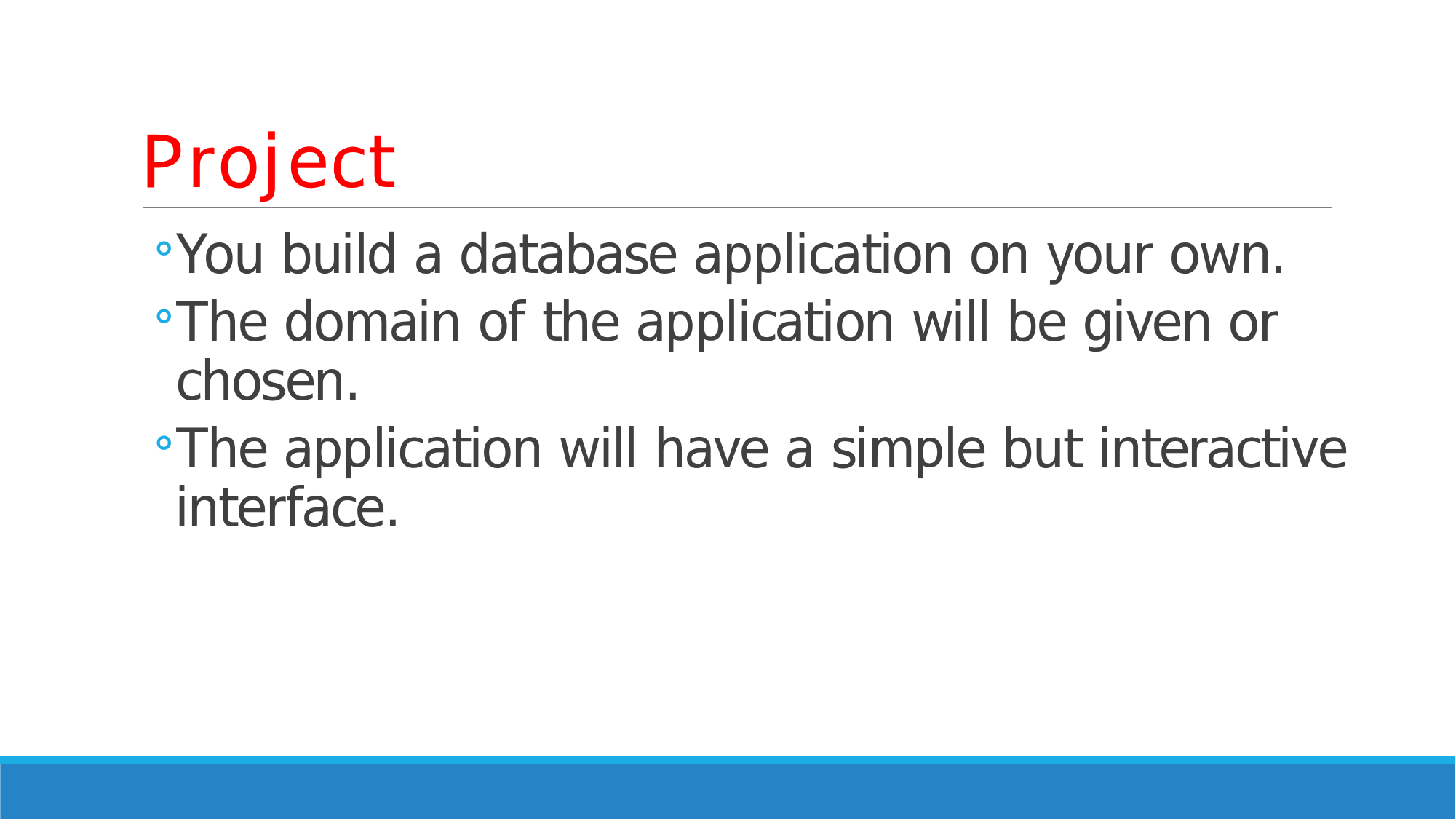

# Project
You build a database application on your own.
The domain of the application will be given or chosen.
The application will have a simple but interactive  interface.